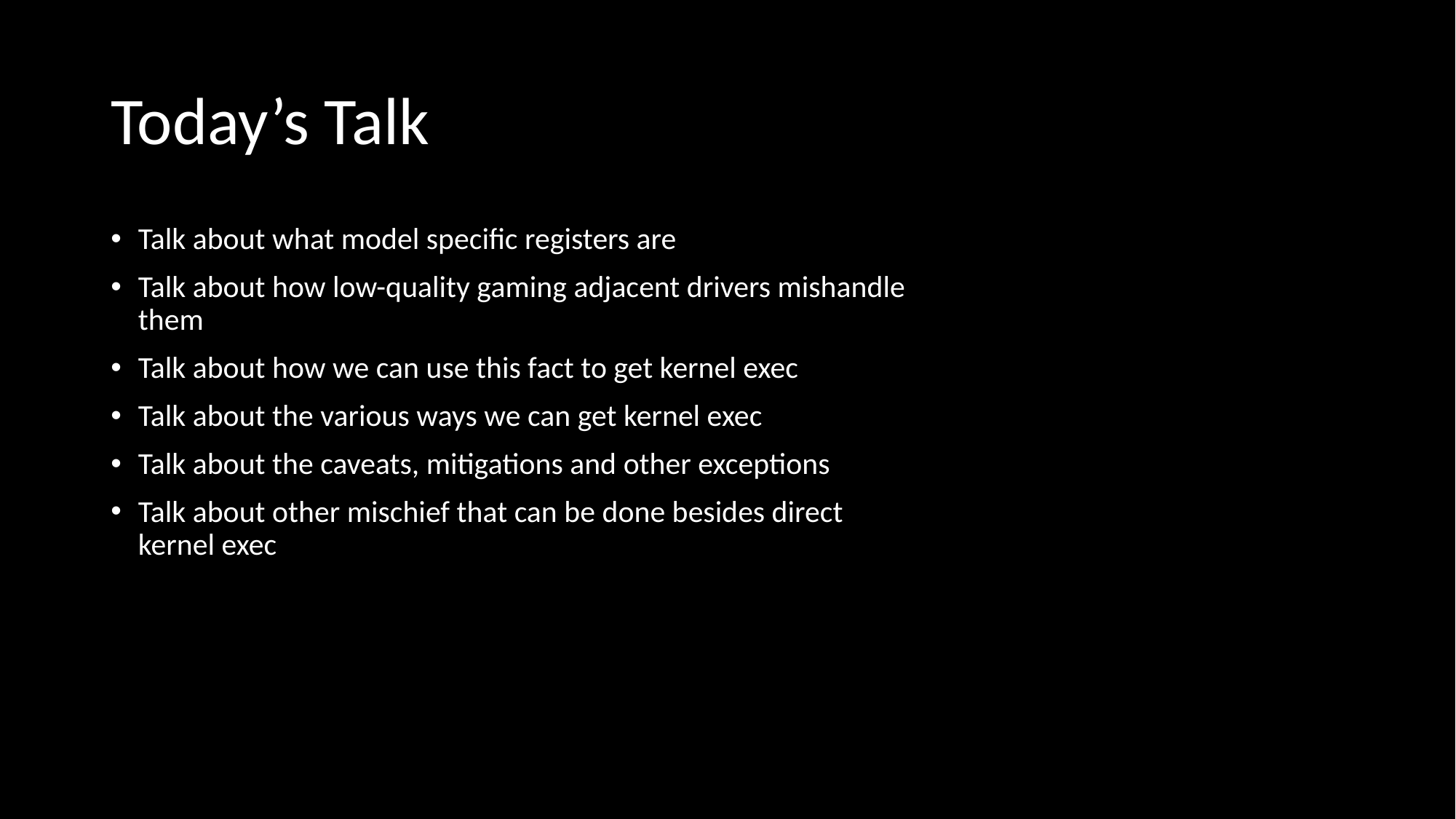

# Today’s Talk
Talk about what model specific registers are
Talk about how low-quality gaming adjacent drivers mishandle them
Talk about how we can use this fact to get kernel exec
Talk about the various ways we can get kernel exec
Talk about the caveats, mitigations and other exceptions
Talk about other mischief that can be done besides direct kernel exec